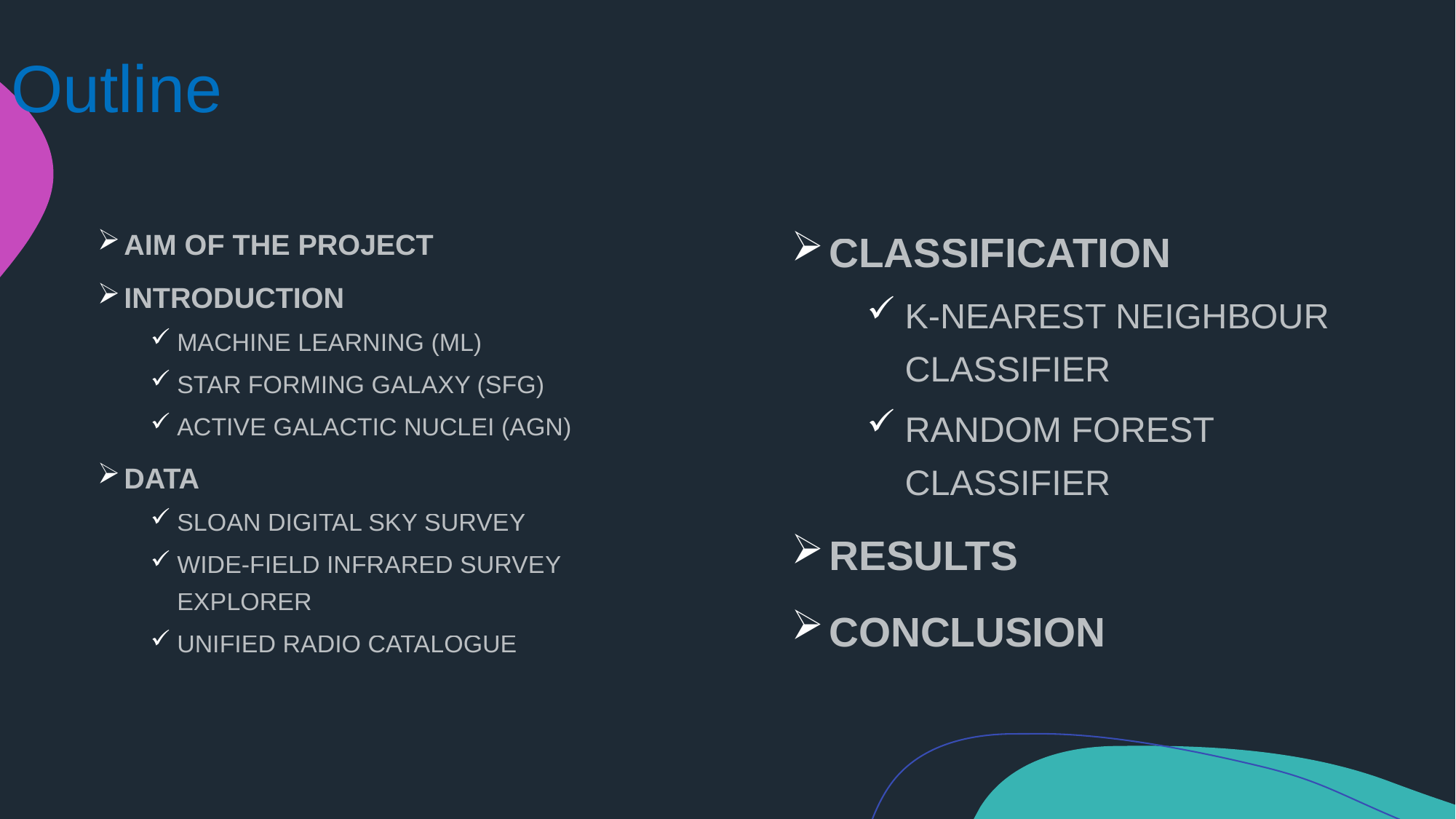

# Outline
CLASSIFICATION
K-NEAREST NEIGHBOUR CLASSIFIER
RANDOM FOREST CLASSIFIER
RESULTS
CONCLUSION
AIM OF THE PROJECT
INTRODUCTION
MACHINE LEARNING (ML)
STAR FORMING GALAXY (SFG)
ACTIVE GALACTIC NUCLEI (AGN)
DATA
SLOAN DIGITAL SKY SURVEY
WIDE-FIELD INFRARED SURVEY EXPLORER
UNIFIED RADIO CATALOGUE